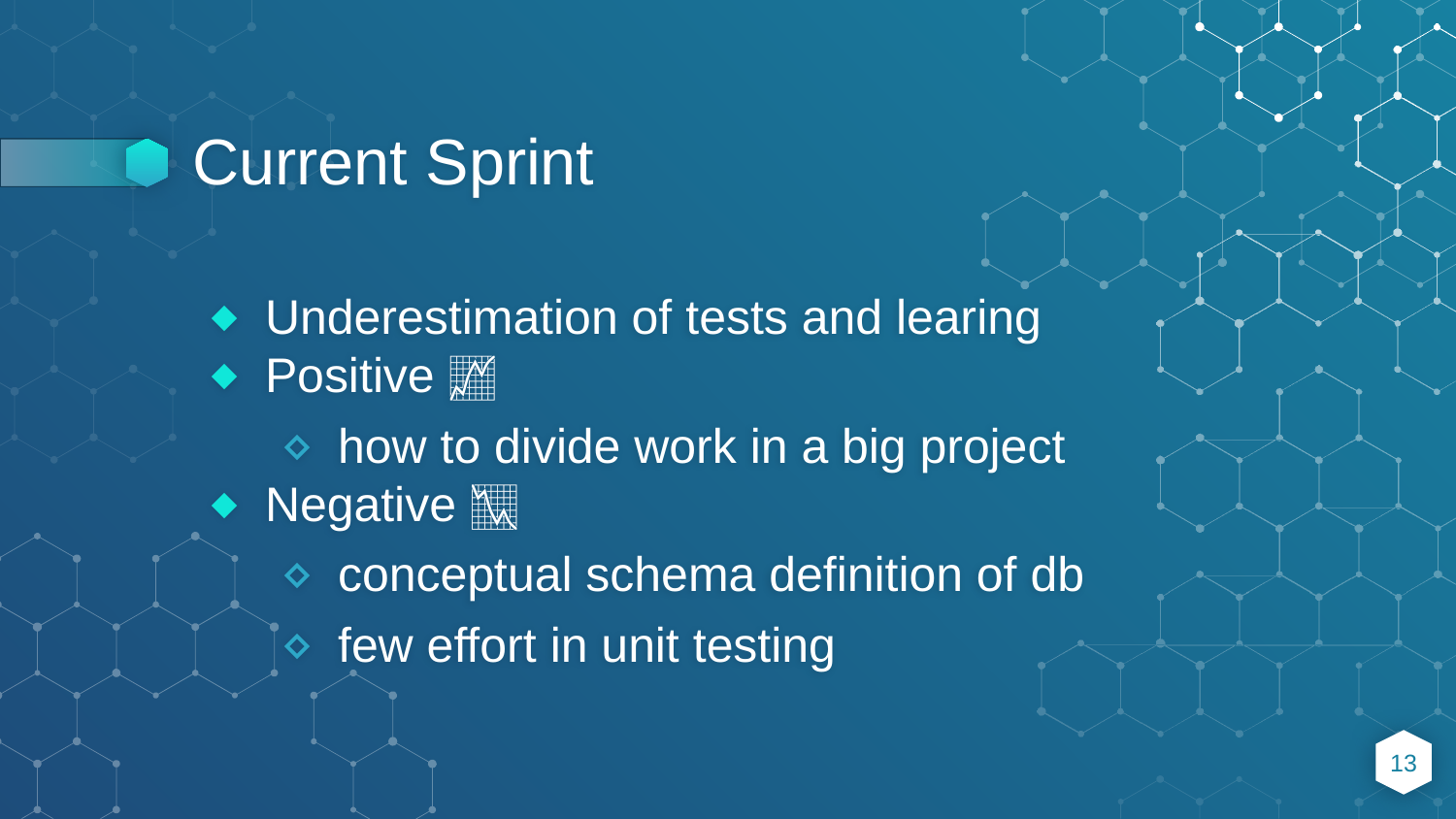

# Current Sprint

Underestimation of tests and learing
Positive 📈
how to divide work in a big project
Negative 📉
conceptual schema definition of db
few effort in unit testing

13